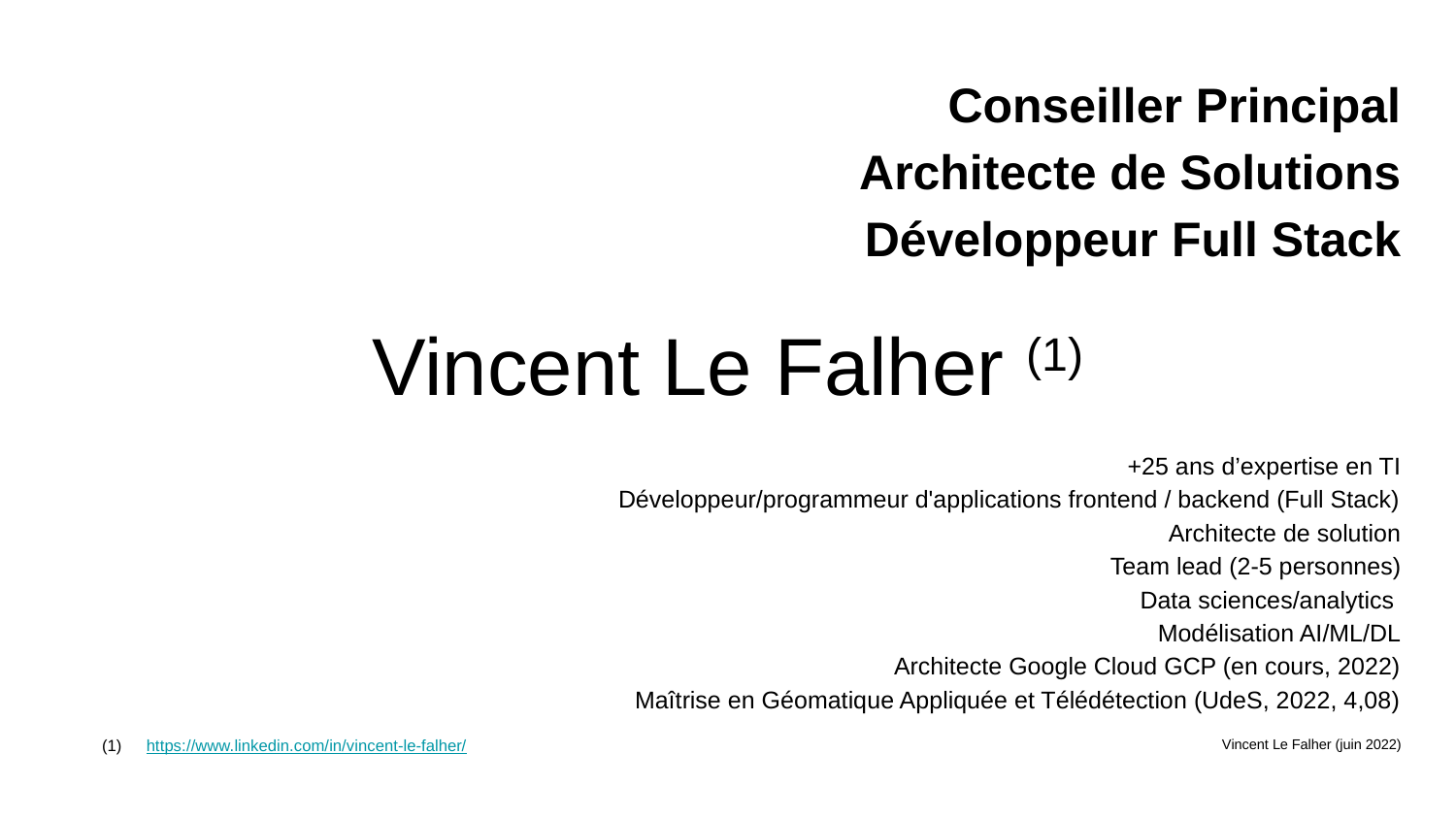

Conseiller Principal
Architecte de Solutions
Développeur Full Stack
# Vincent Le Falher (1)
+25 ans d’expertise en TI
Développeur/programmeur d'applications frontend / backend (Full Stack)
Architecte de solution
Team lead (2-5 personnes)
Data sciences/analytics
Modélisation AI/ML/DL
Architecte Google Cloud GCP (en cours, 2022)
Maîtrise en Géomatique Appliquée et Télédétection (UdeS, 2022, 4,08)
https://www.linkedin.com/in/vincent-le-falher/
Vincent Le Falher (juin 2022)